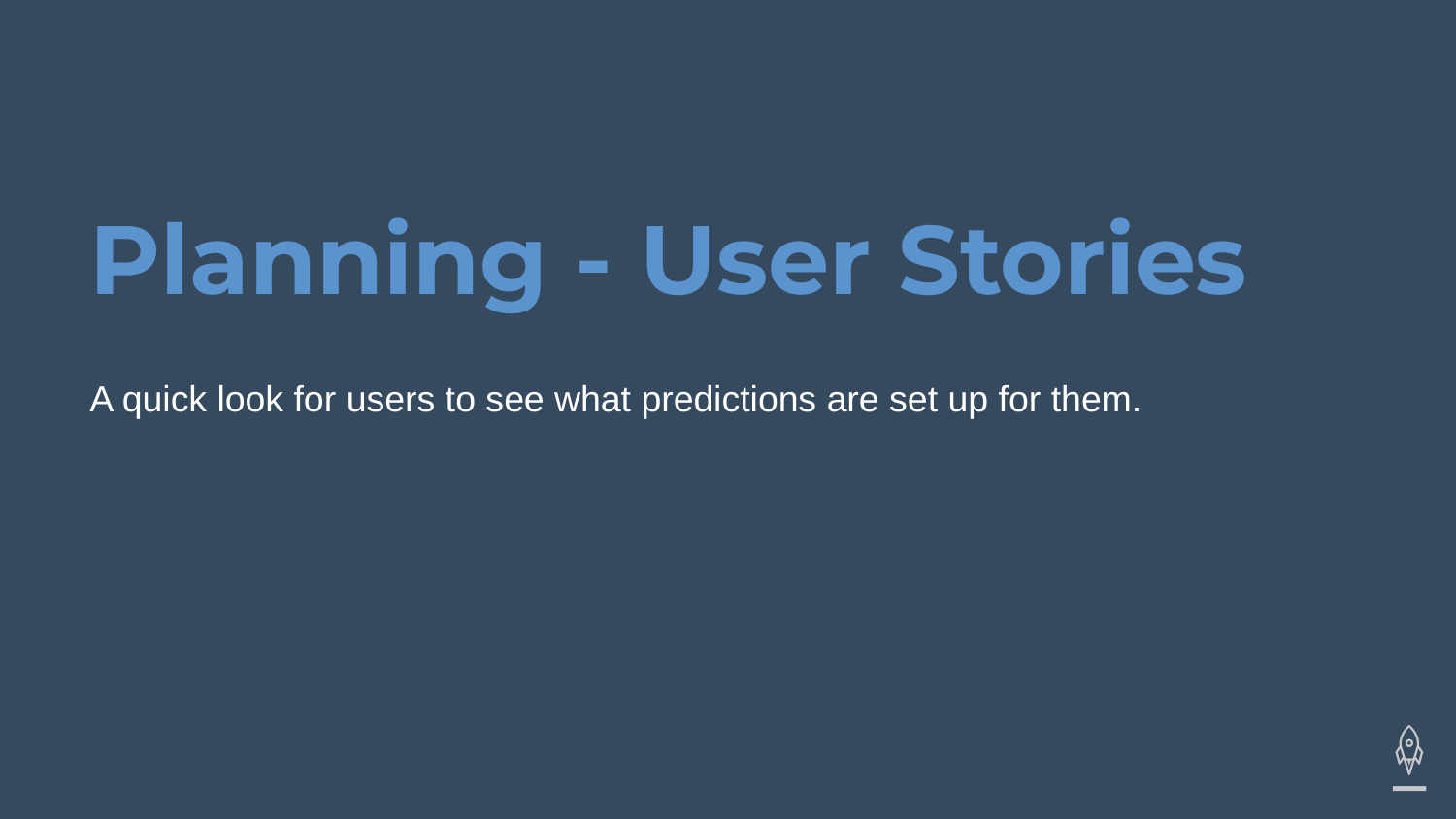

# Planning - User Stories
A quick look for users to see what predictions are set up for them.